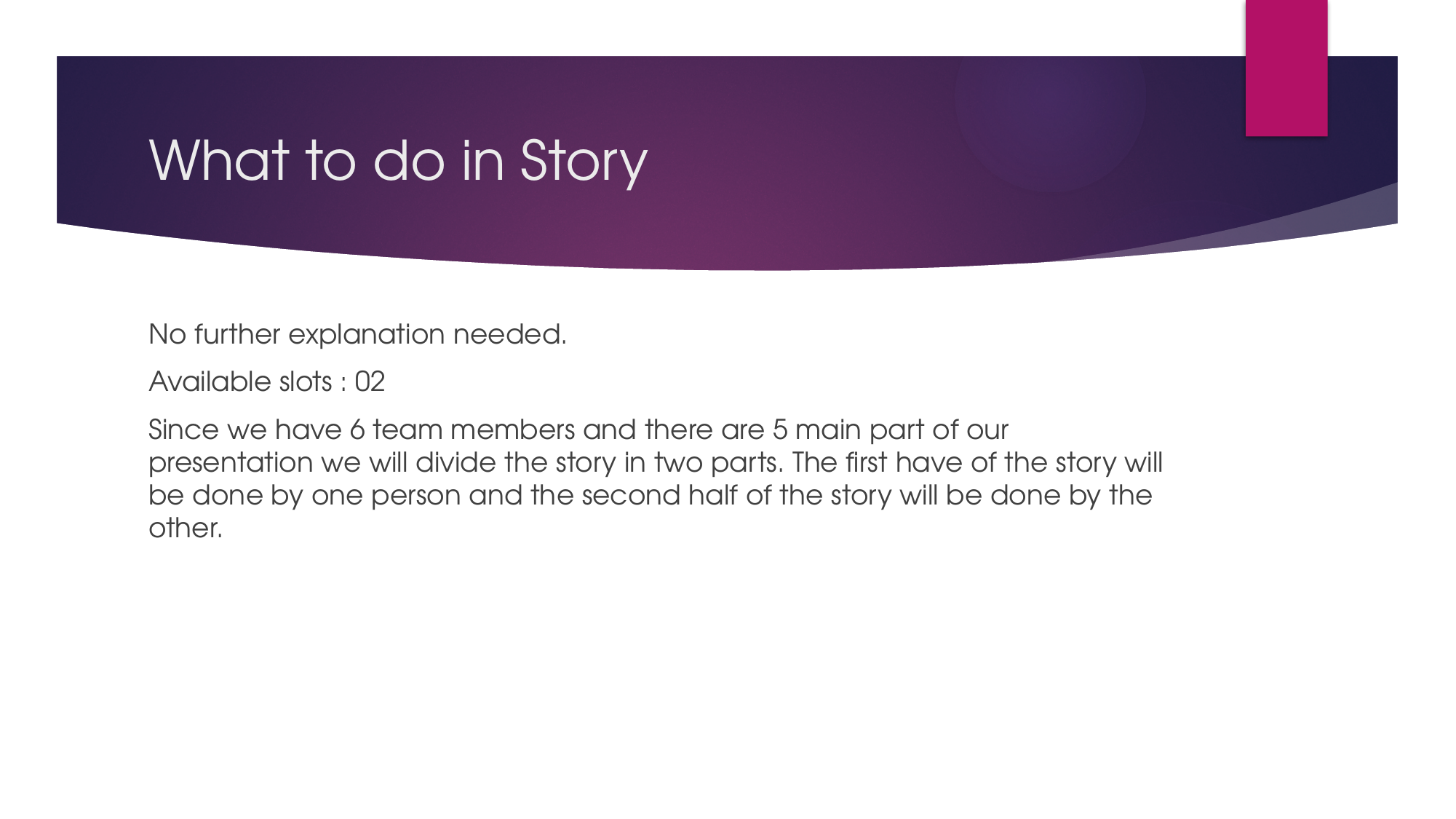

# What to do in Story
No further explanation needed.
Available slots : 02
Since we have 6 team members and there are 5 main part of our presentation we will divide the story in two parts. The first have of the story will be done by one person and the second half of the story will be done by the other.